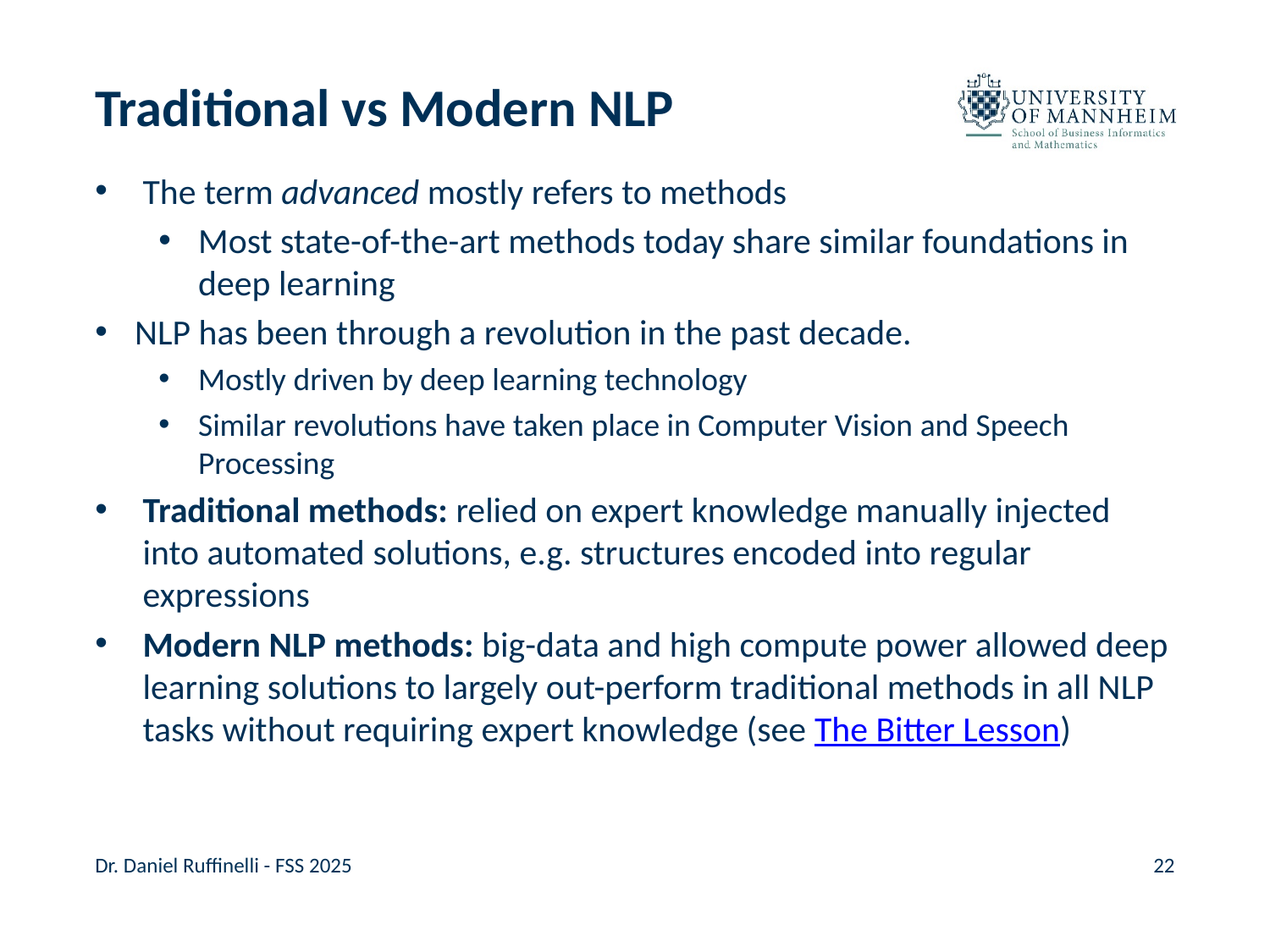

# Traditional vs Modern NLP

The term advanced mostly refers to methods
Most state-of-the-art methods today share similar foundations in deep learning
NLP has been through a revolution in the past decade.
Mostly driven by deep learning technology
Similar revolutions have taken place in Computer Vision and Speech Processing
Traditional methods: relied on expert knowledge manually injected into automated solutions, e.g. structures encoded into regular expressions
Modern NLP methods: big-data and high compute power allowed deep learning solutions to largely out-perform traditional methods in all NLP tasks without requiring expert knowledge (see The Bitter Lesson)
Dr. Daniel Ruffinelli - FSS 2025
22